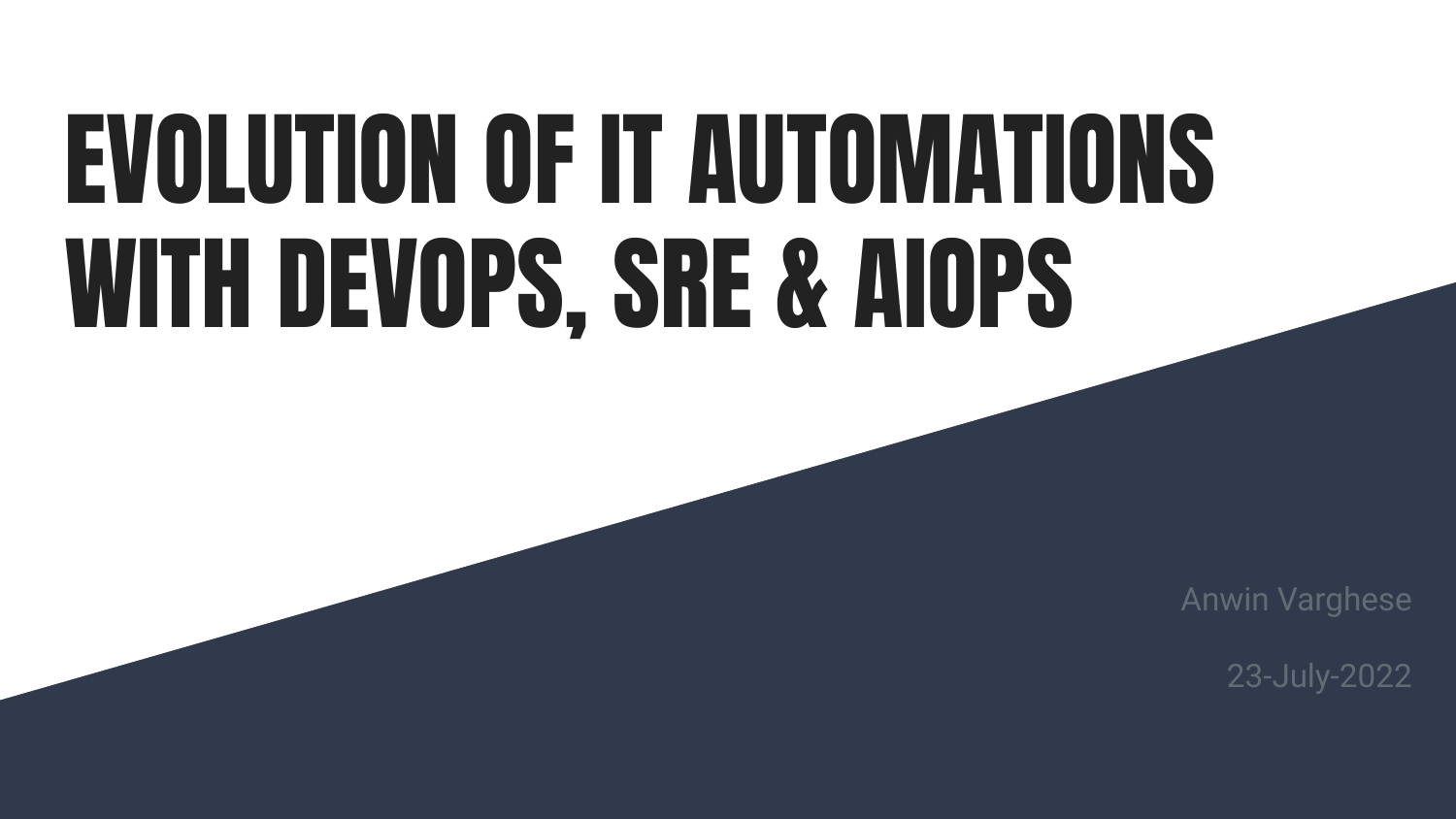

# EVOLUTION OF IT AUTOMATIONS
WITH DEVOPS, SRE & AIOPS
Anwin Varghese

23-July-2022